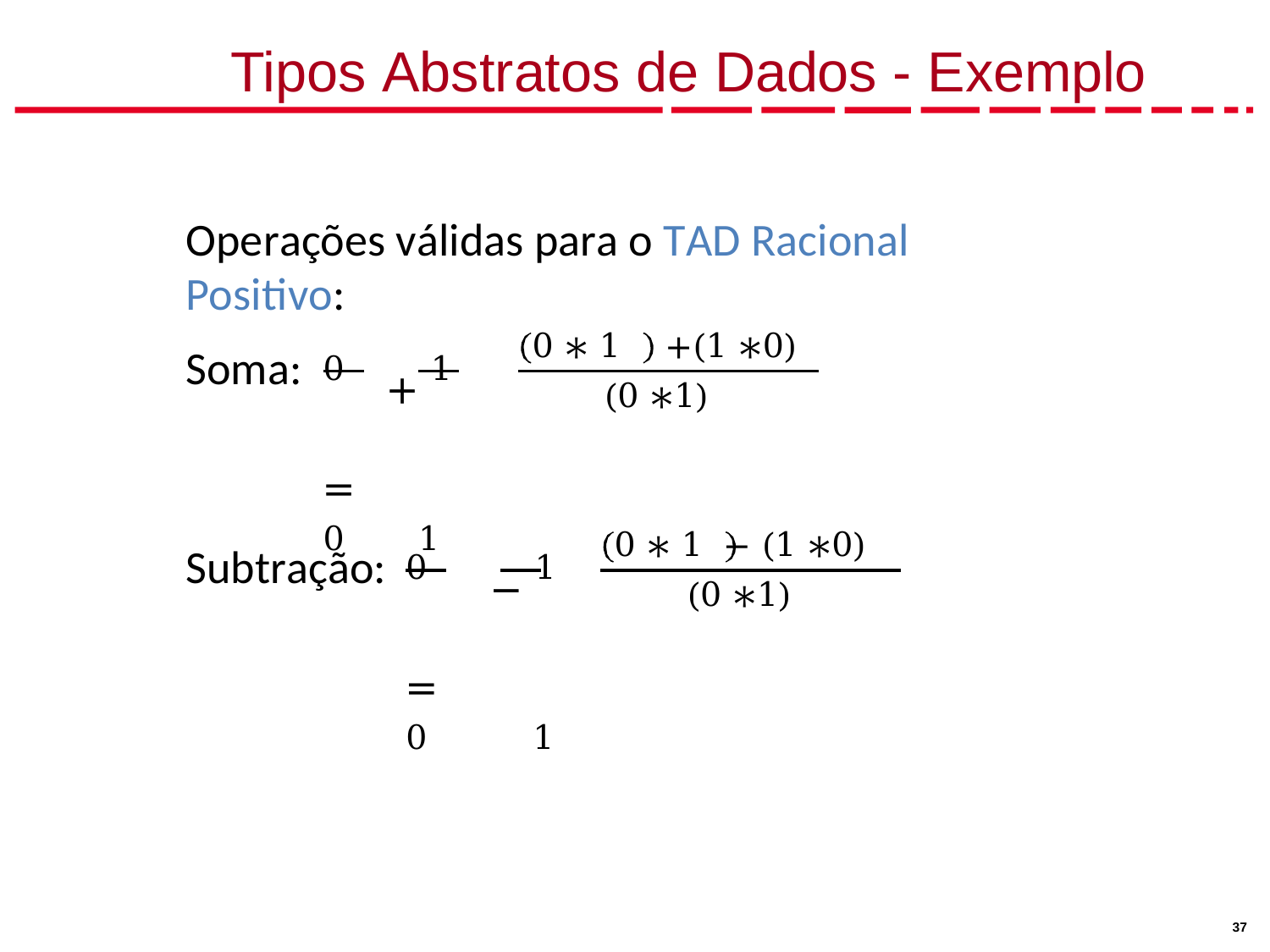

# Tipos Abstratos de Dados - Exemplo
Operações válidas para o TAD Racional Positivo:
0    + 1     =
0       1
0 ∗ 1	+(1 ∗0)

Soma:

(0 ∗1)
0      − 1     =
0	1
0 ∗ 1  − (1 ∗0)

Subtração:

(0 ∗1)